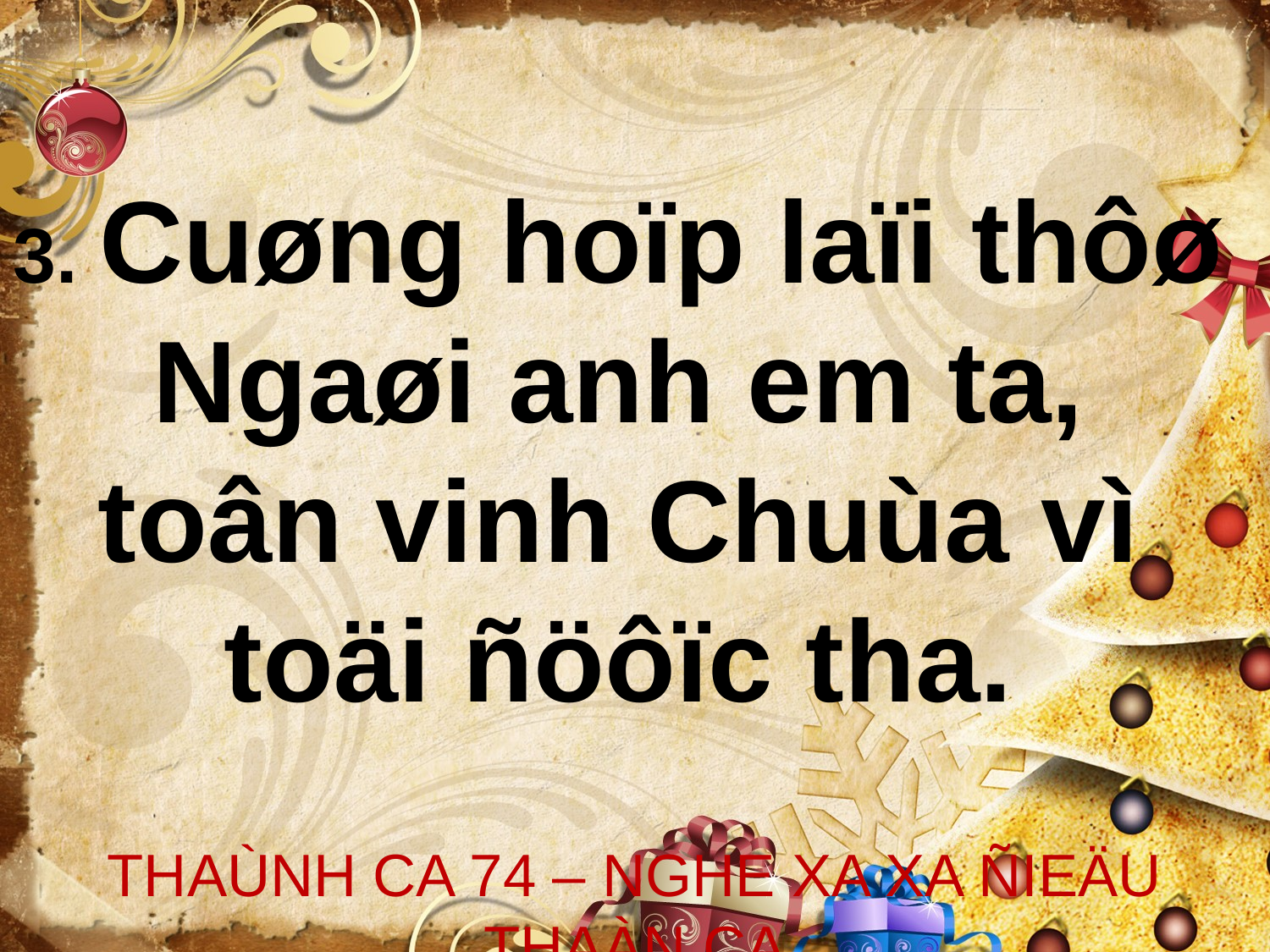

3. Cuøng hoïp laïi thôø
Ngaøi anh em ta,
toân vinh Chuùa vì
toäi ñöôïc tha.
THAÙNH CA 74 – NGHE XA XA ÑIEÄU THAÀN CA